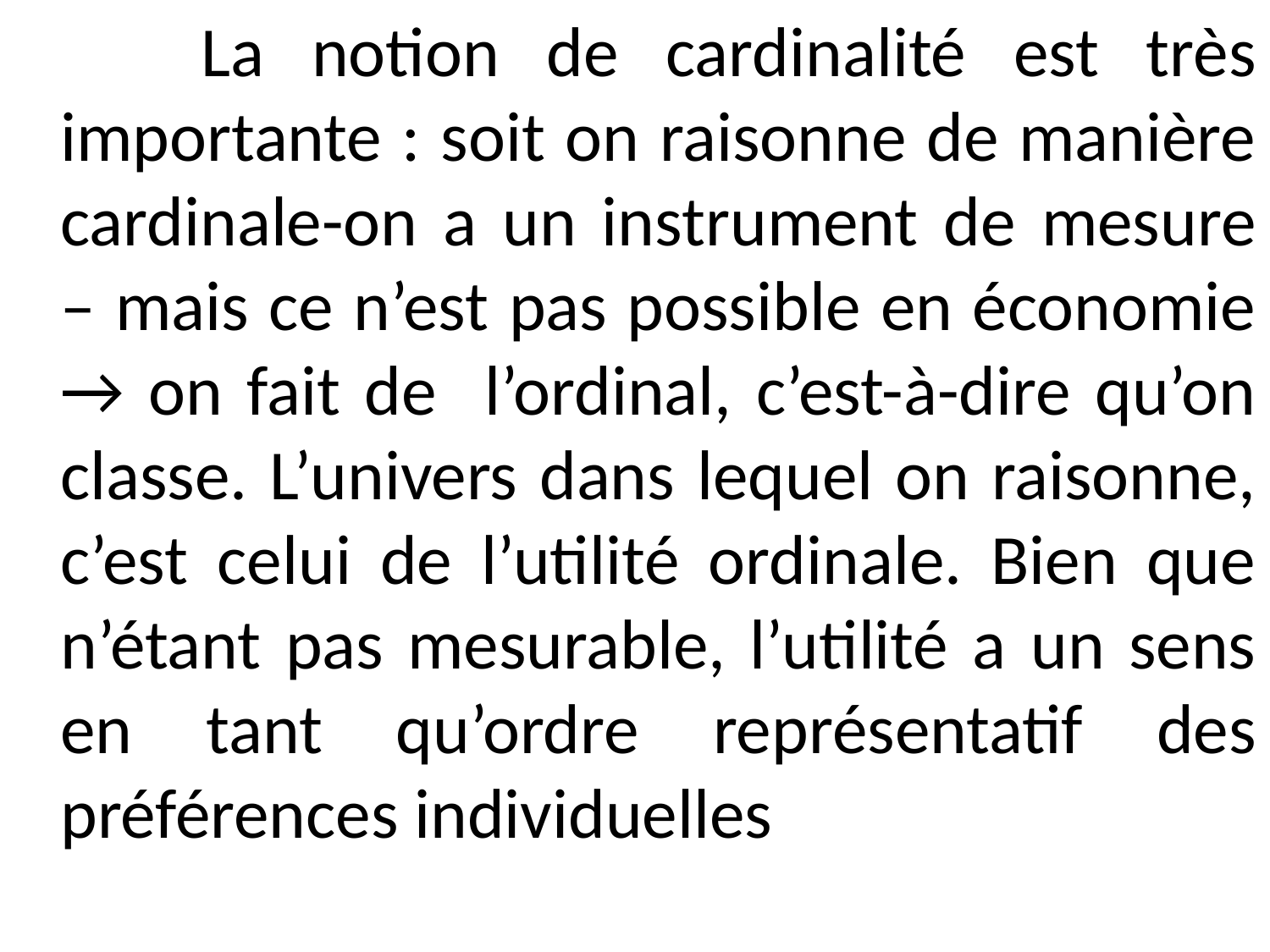

La notion de cardinalité est très importante : soit on raisonne de manière cardinale-on a un instrument de mesure – mais ce n’est pas possible en économie → on fait de  l’ordinal, c’est-à-dire qu’on classe. L’univers dans lequel on raisonne, c’est celui de l’utilité ordinale. Bien que n’étant pas mesurable, l’utilité a un sens en tant qu’ordre représentatif des préférences individuelles